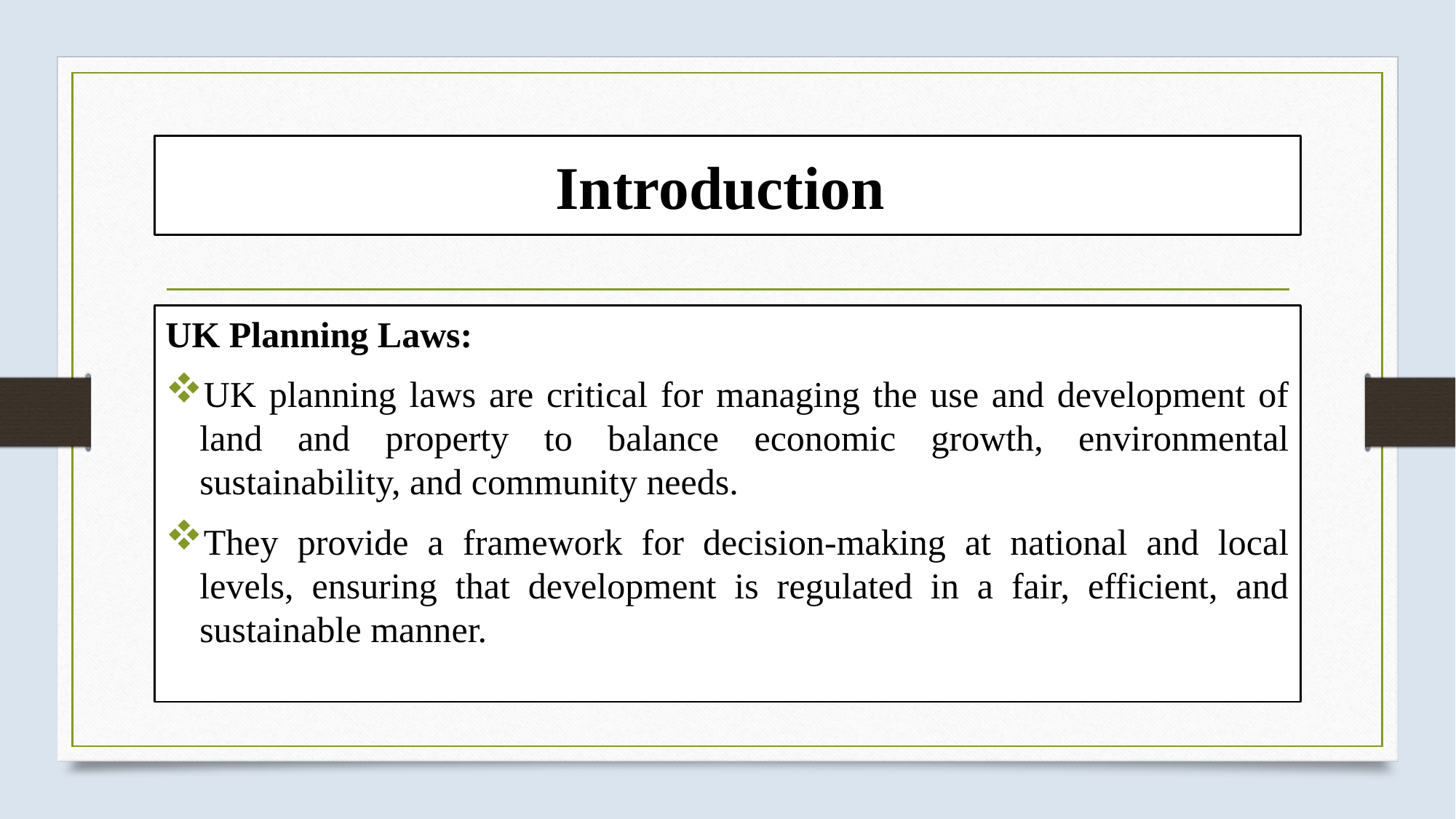

# Introduction
UK Planning Laws:
UK planning laws are critical for managing the use and development of land and property to balance economic growth, environmental sustainability, and community needs.
They provide a framework for decision-making at national and local levels, ensuring that development is regulated in a fair, efficient, and sustainable manner.